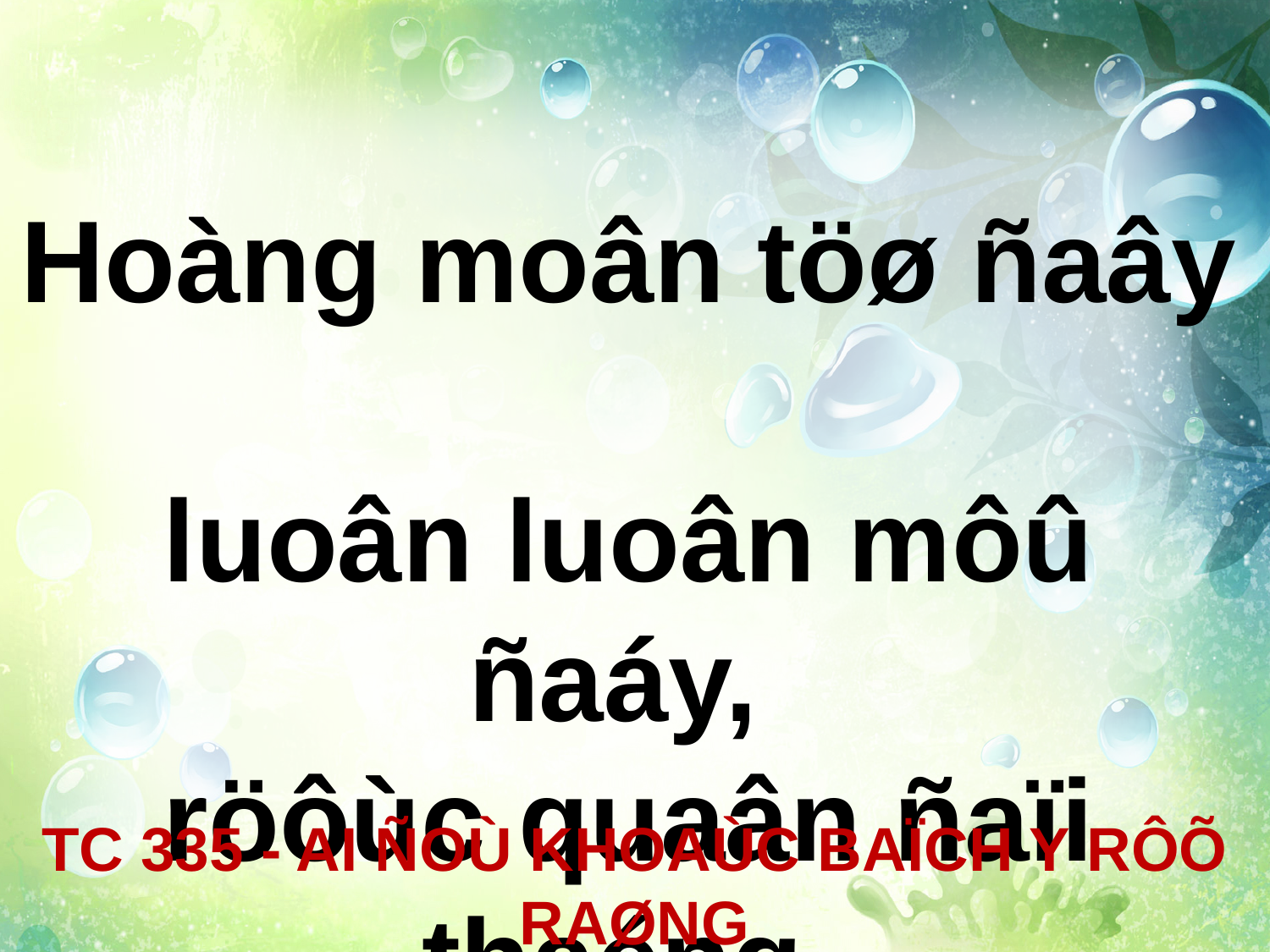

Hoàng moân töø ñaây
luoân luoân môû ñaáy,
röôùc quaân ñaïi thaéng
vui vaày.
TC 335 - AI ÑOÙ KHOAÙC BAÏCH Y RÔÕ RAØNG